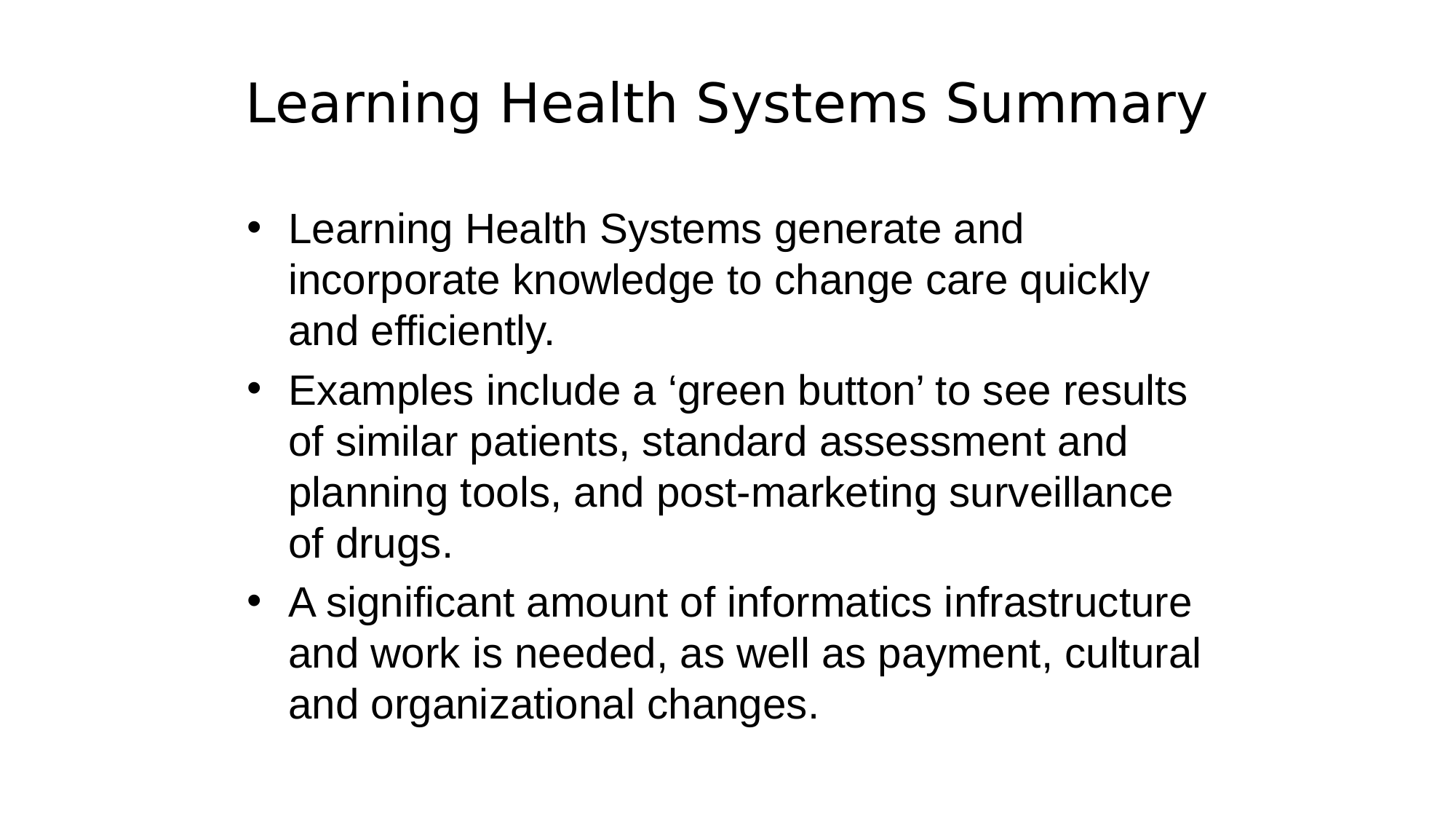

# Learning Health Systems Summary
Learning Health Systems generate and incorporate knowledge to change care quickly and efficiently.
Examples include a ‘green button’ to see results of similar patients, standard assessment and planning tools, and post-marketing surveillance of drugs.
A significant amount of informatics infrastructure and work is needed, as well as payment, cultural and organizational changes.